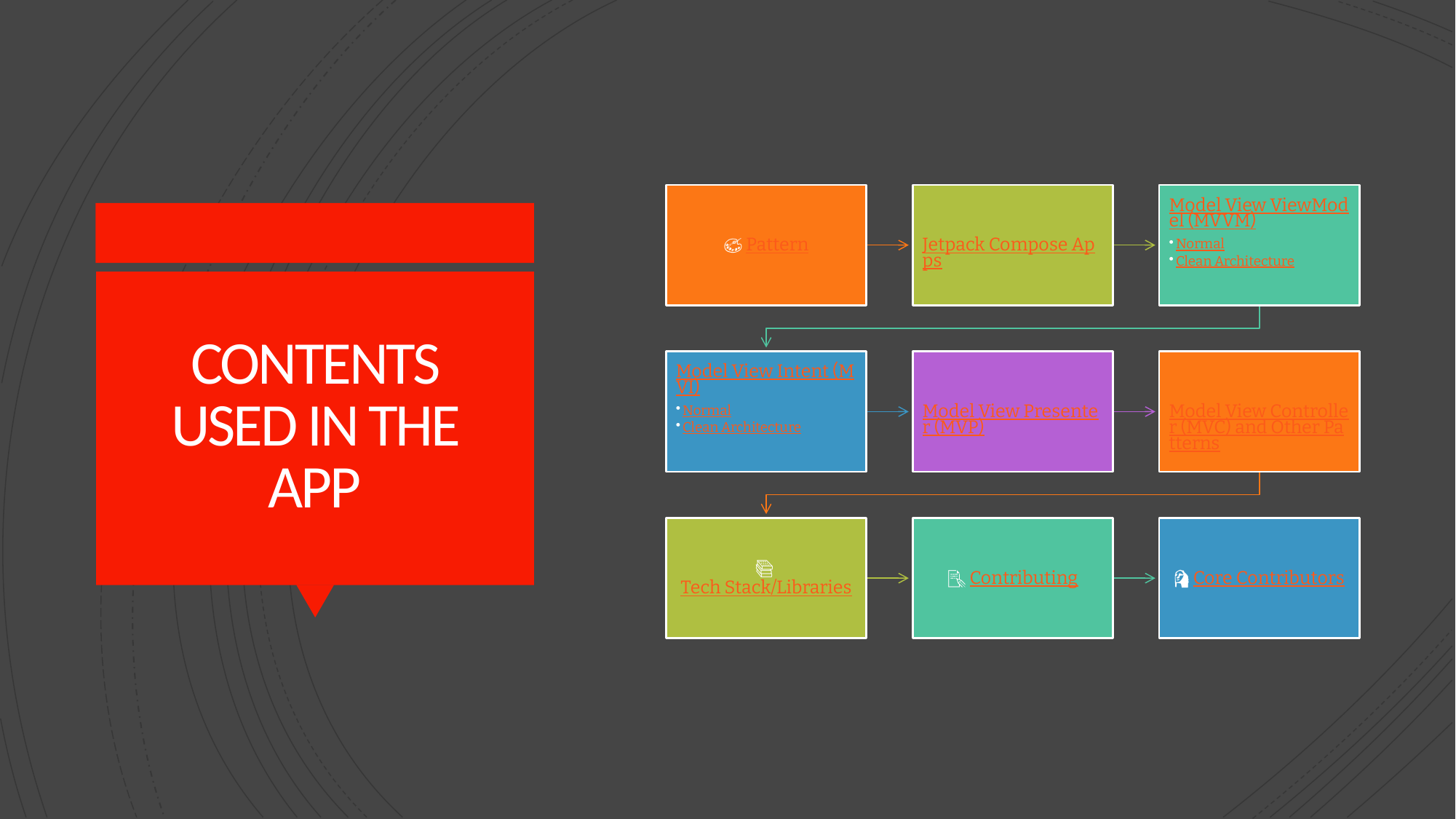

🎨 Pattern

Jetpack Compose Apps

Model View ViewModel (MVVM)
Normal
Clean Architecture

Model View Intent (MVI)
Normal
Clean Architecture

Model View Presenter (MVP)

Model View Controller (MVC) and Other Patterns

📚 Tech Stack/Libraries

📝 Contributing
🗿 Core Contributors
# CONTENTS USED IN THE APP